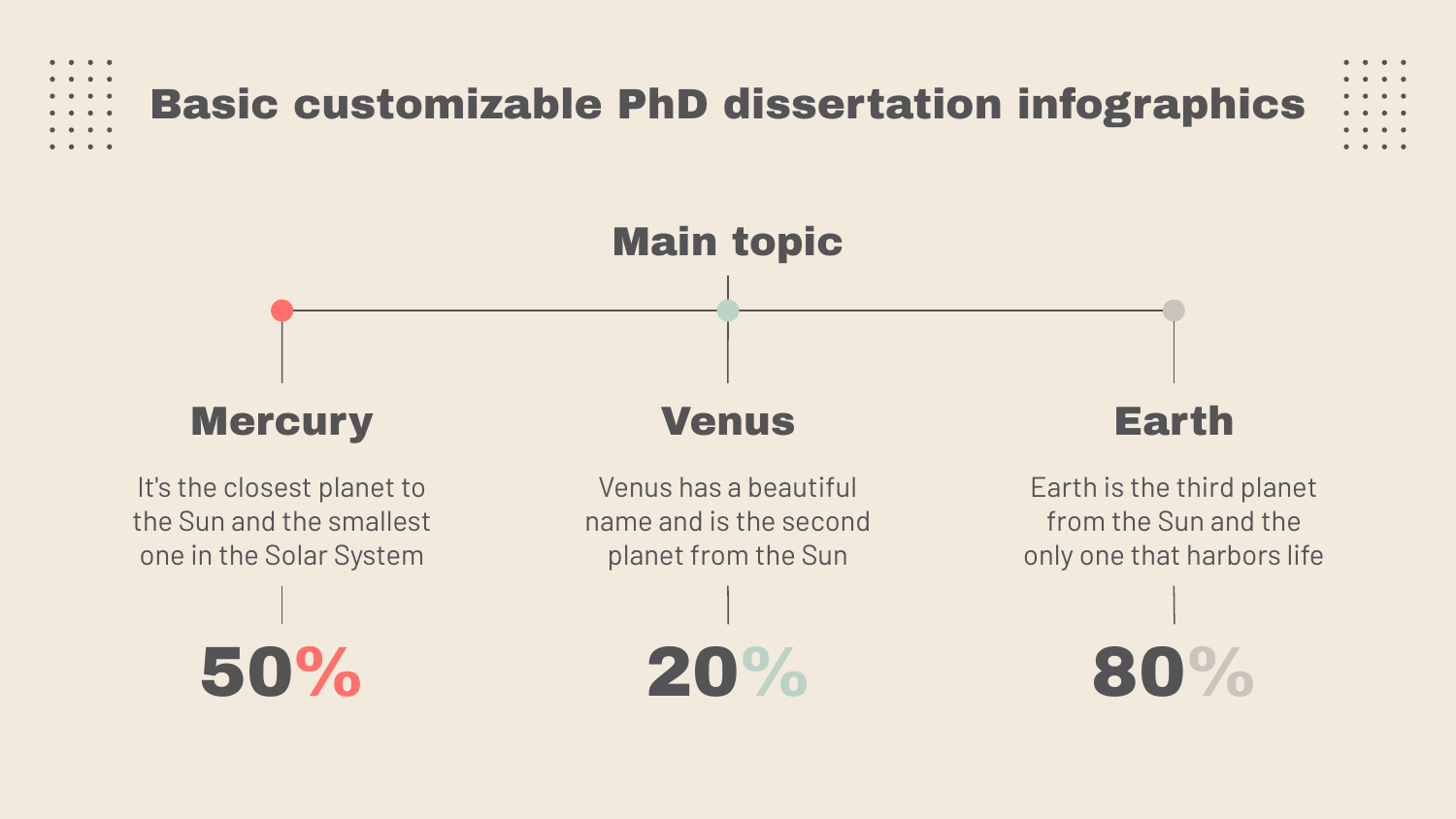

# Basic customizable PhD dissertation infographics
Main topic

Mercury
It's the closest planet to the Sun and the smallest one in the Solar System
Venus
Venus has a beautiful name and is the second planet from the Sun
Earth
Earth is the third planet from the Sun and the only one that harbors life
50%
20%
80%